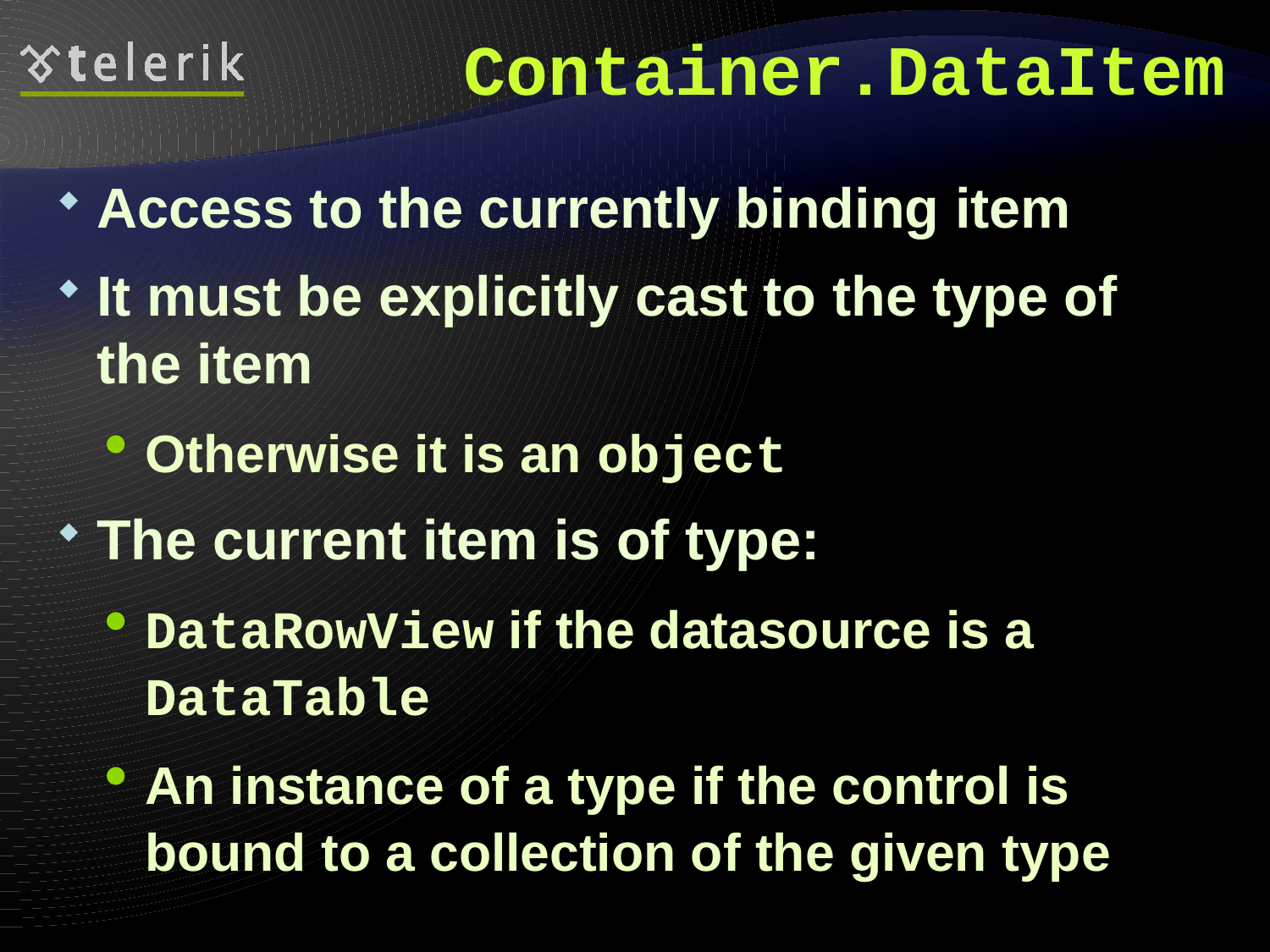

# Container.DataItem
Access to the currently binding item
It must be explicitly cast to the type of the item
Otherwise it is an object
The current item is of type:
DataRowView if the datasource is a DataTable
An instance of a type if the control is bound to a collection of the given type